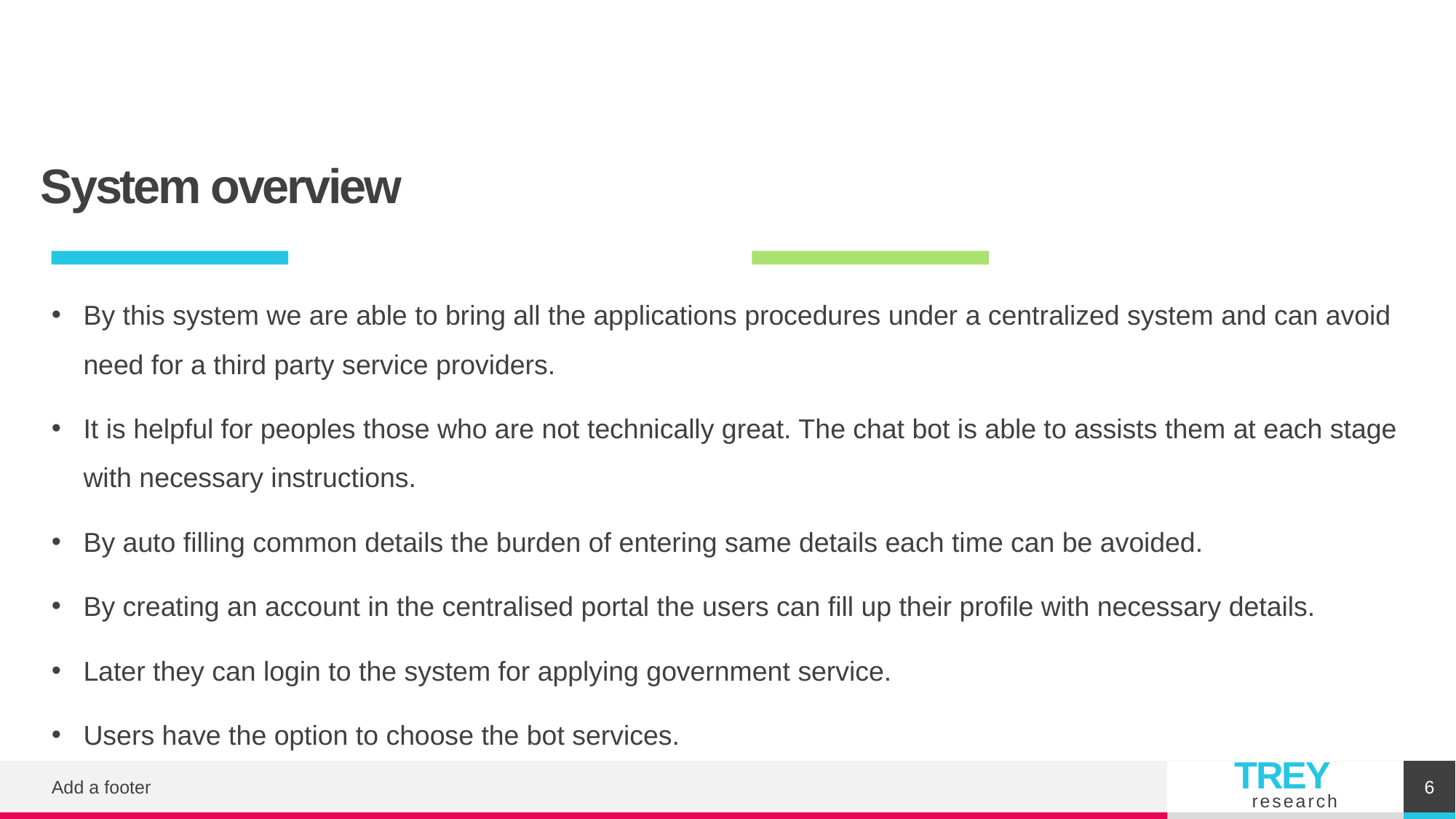

# System overview
By this system we are able to bring all the applications procedures under a centralized system and can avoid need for a third party service providers.
It is helpful for peoples those who are not technically great. The chat bot is able to assists them at each stage with necessary instructions.
By auto filling common details the burden of entering same details each time can be avoided.
By creating an account in the centralised portal the users can fill up their profile with necessary details.
Later they can login to the system for applying government service.
Users have the option to choose the bot services.

6
Add a footer